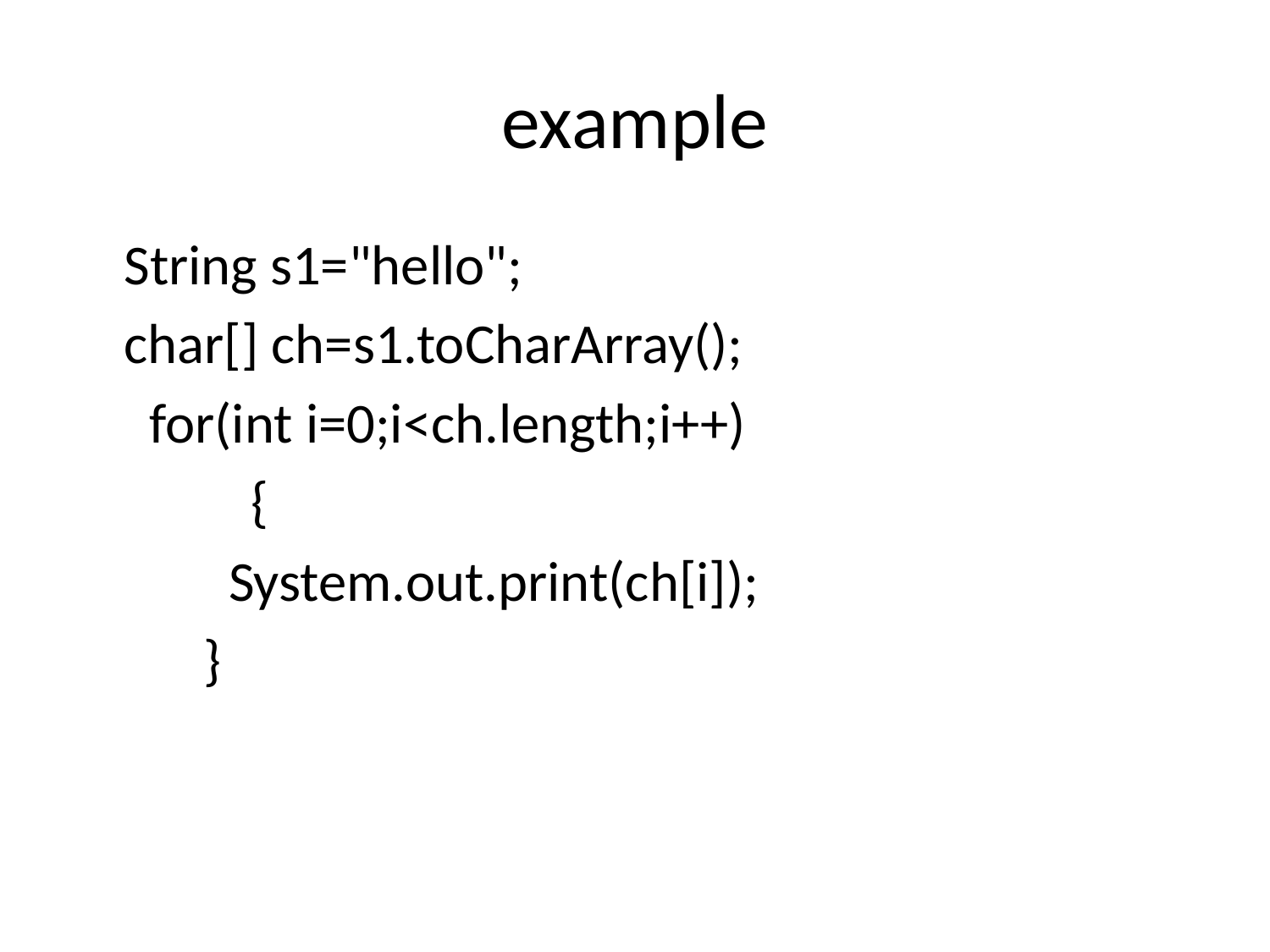

# example
	String s1="hello";
	char[] ch=s1.toCharArray();
 	  for(int i=0;i<ch.length;i++)
		{
            System.out.print(ch[i]);
          }